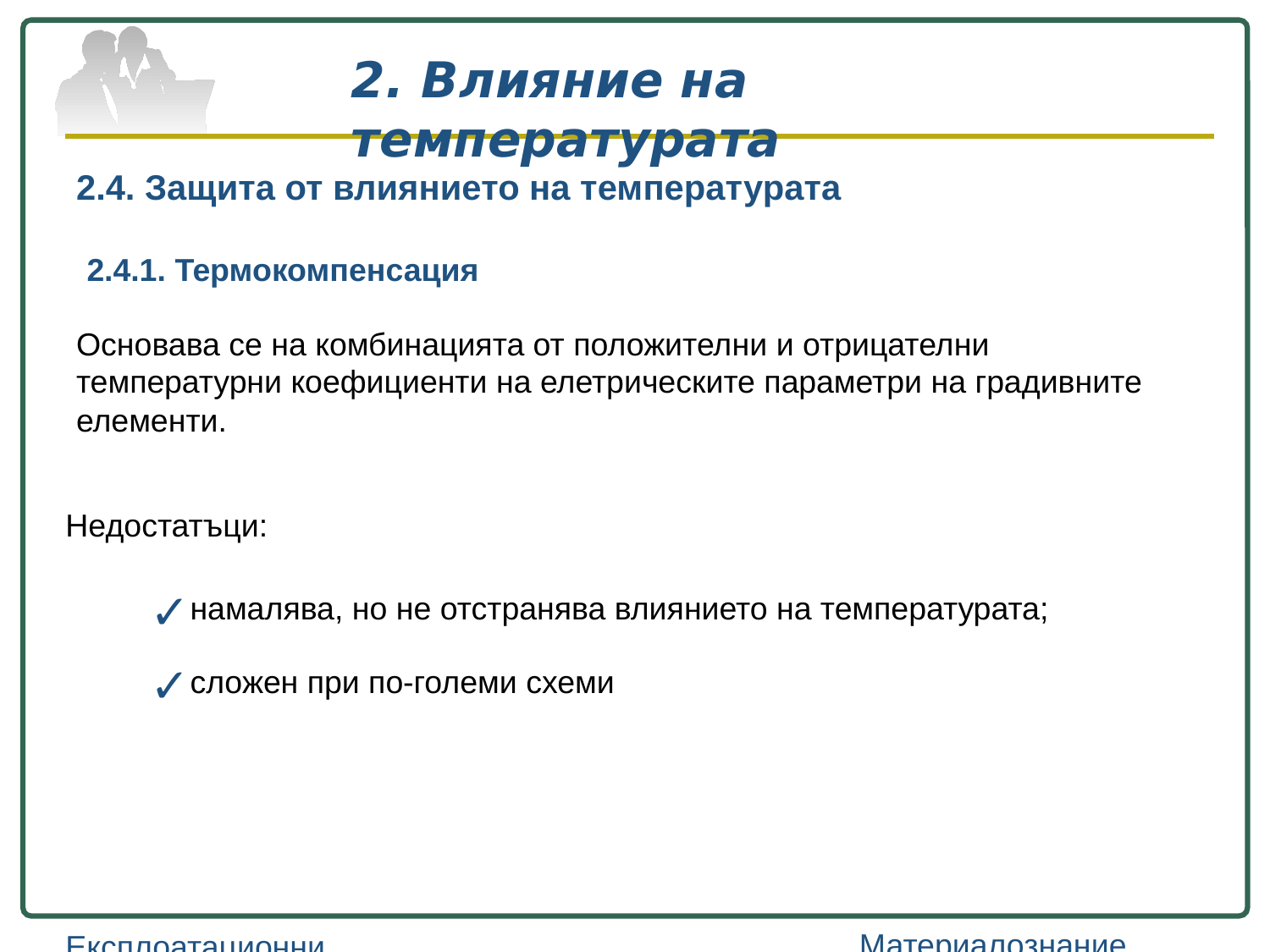

2. Влияние на температурата
2.4. Защита от влиянието на температурата
2.4.1. Термокомпенсация
Основава се на комбинацията от положителни и отрицателни температурни коефициенти на елетрическите параметри на градивните елементи.
Недостатъци:
намалява, но не отстранява влиянието на температурата;
сложен при по-големи схеми
Материалознание
Експлоатационни условия…..